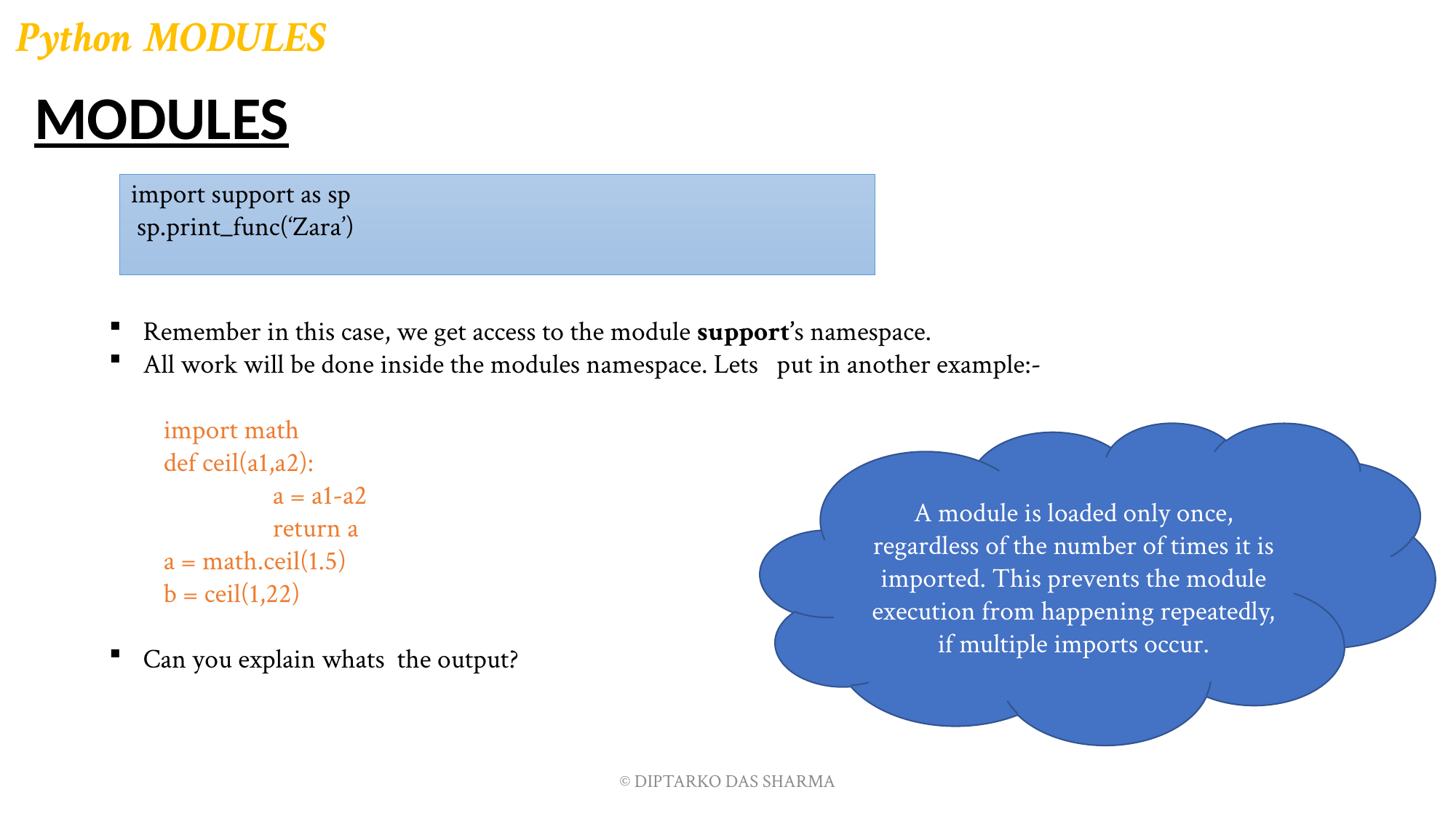

# Python MODULES
MODULES

import support as sp
 sp.print_func(‘Zara’)

Remember in this case, we get access to the module support’s namespace.
All work will be done inside the modules namespace. Lets   put in another example:-

import math
def ceil(a1,a2):
	a = a1-a2
	return a
a = math.ceil(1.5)
b = ceil(1,22)

Can you explain whats  the output?

A module is loaded only once, regardless of the number of times it is imported. This prevents the module execution from happening repeatedly, if multiple imports occur.
© DIPTARKO DAS SHARMA